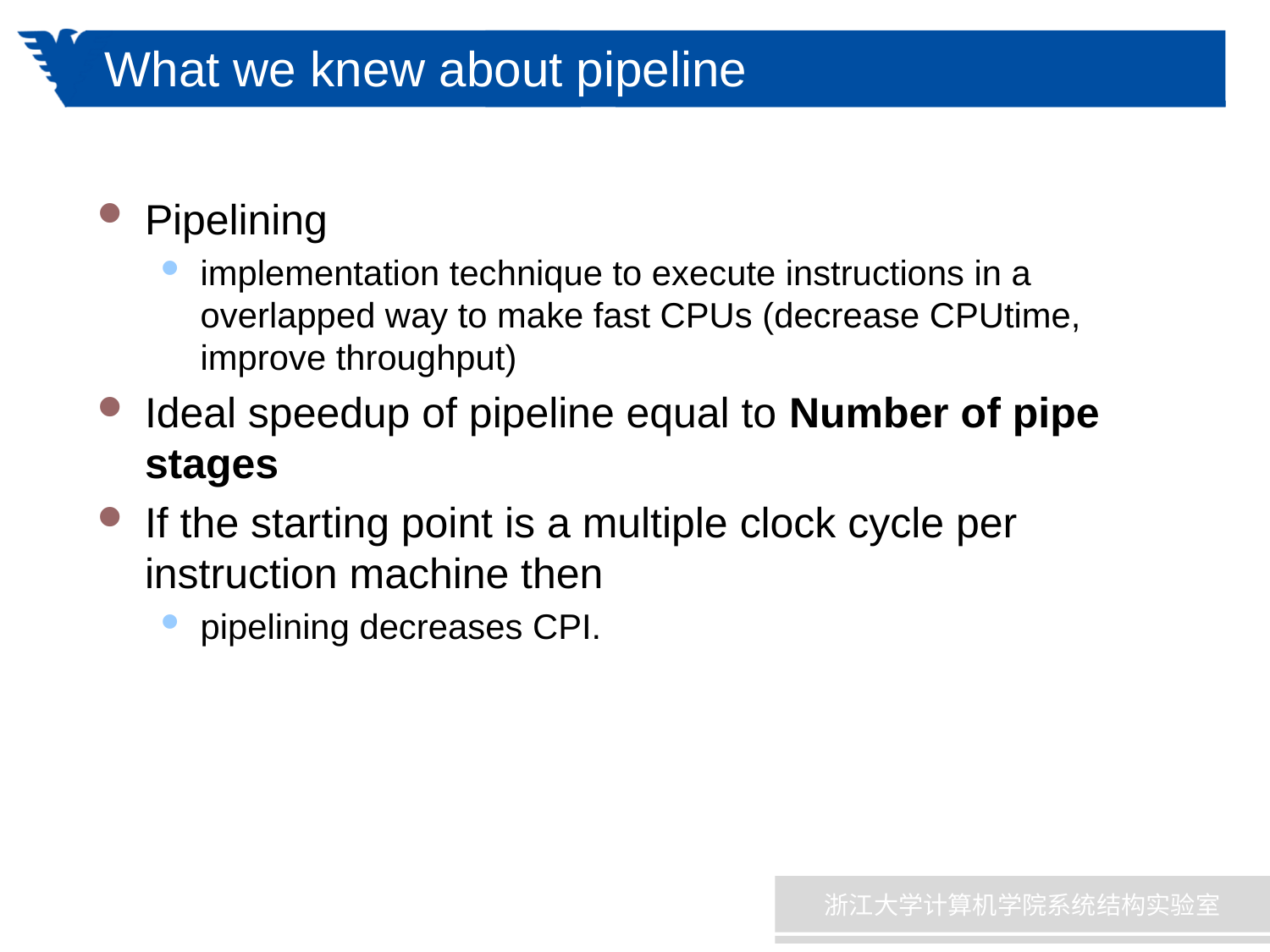

# What we knew about pipeline
Pipelining
implementation technique to execute instructions in a overlapped way to make fast CPUs (decrease CPUtime, improve throughput)
Ideal speedup of pipeline equal to Number of pipe stages
If the starting point is a multiple clock cycle per instruction machine then
pipelining decreases CPI.